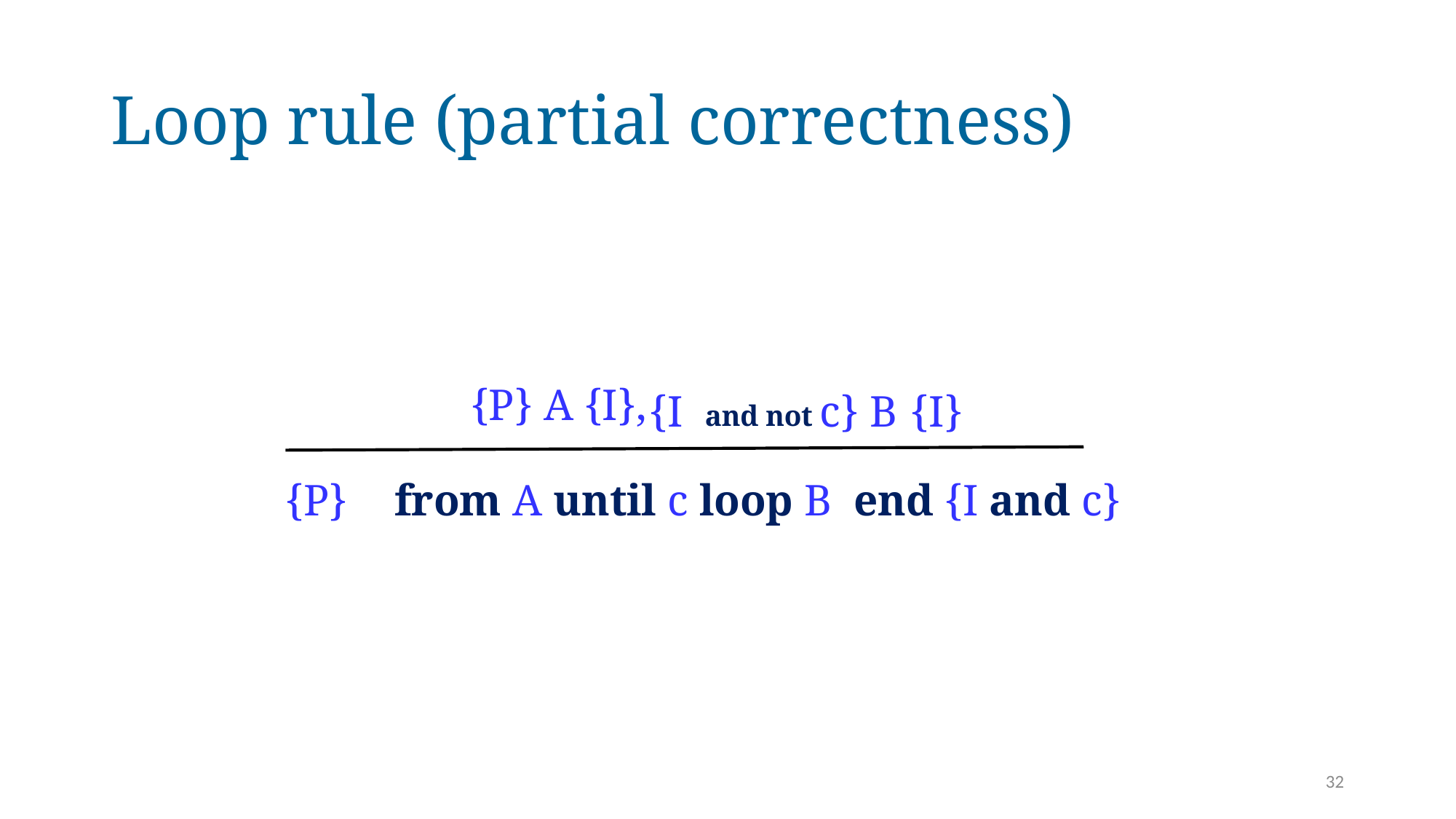

# Loop rule (partial correctness)
{P} A {I},
{I  and not c} B {I}
{P}	from A until c loop B  end {I and c}
32